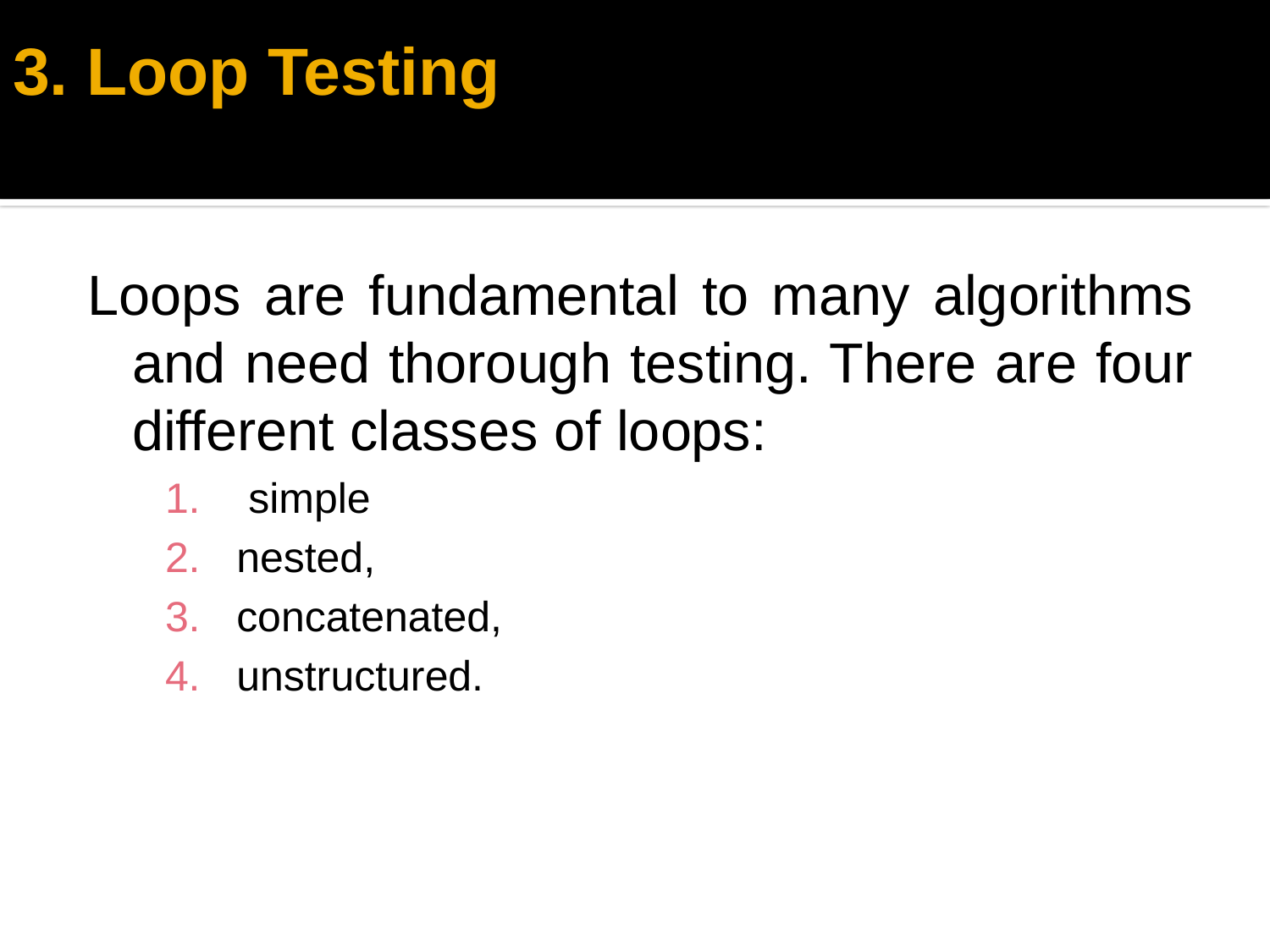

# 3. Loop Testing
Loops are fundamental to many algorithms and need thorough testing. There are four different classes of loops:
 simple
nested,
concatenated,
unstructured.